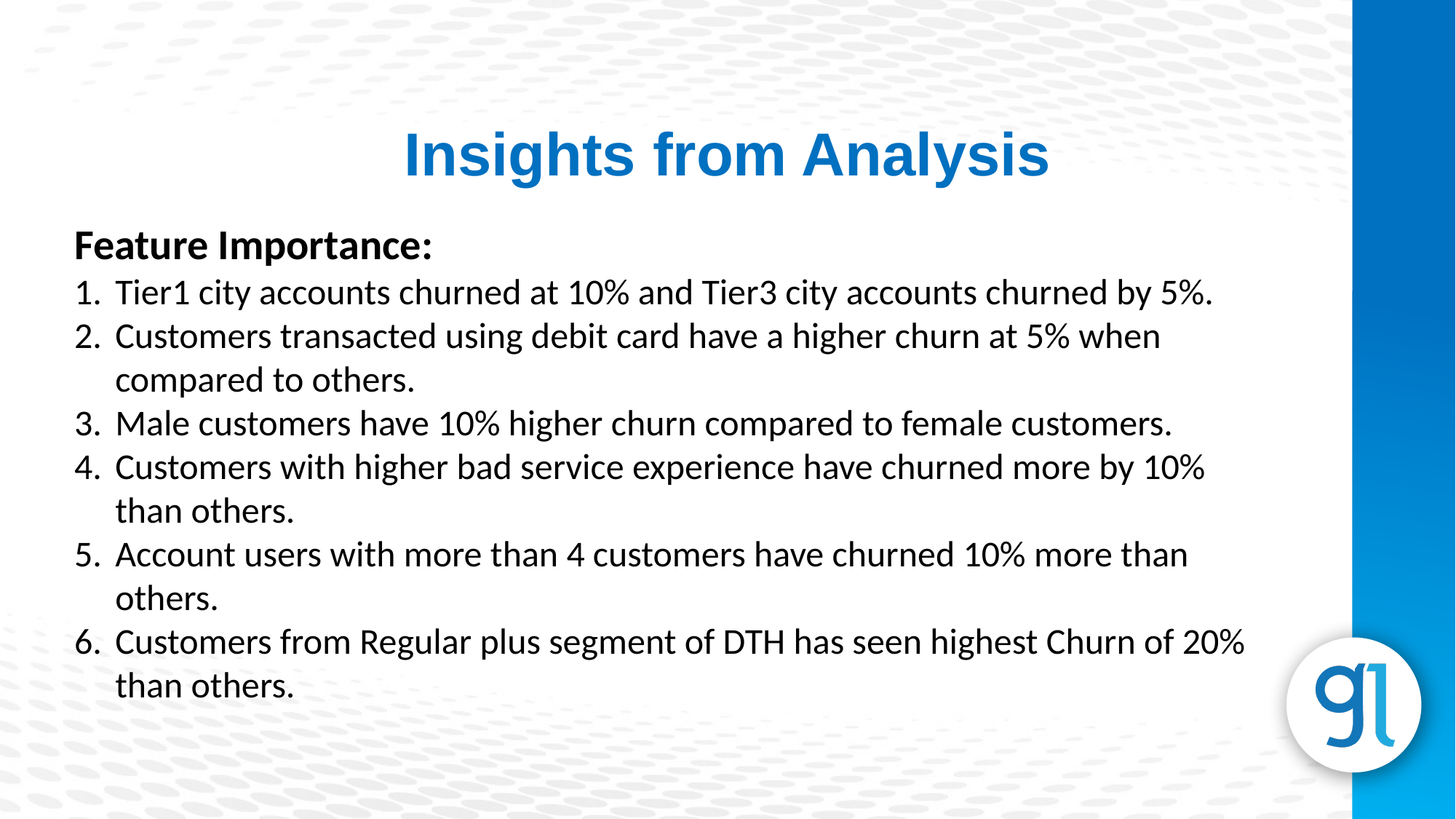

Insights from Analysis

Feature Importance:
Tier1 city accounts churned at 10% and Tier3 city accounts churned by 5%.
Customers transacted using debit card have a higher churn at 5% when compared to others.
Male customers have 10% higher churn compared to female customers.
Customers with higher bad service experience have churned more by 10% than others.
Account users with more than 4 customers have churned 10% more than others.
Customers from Regular plus segment of DTH has seen highest Churn of 20% than others.